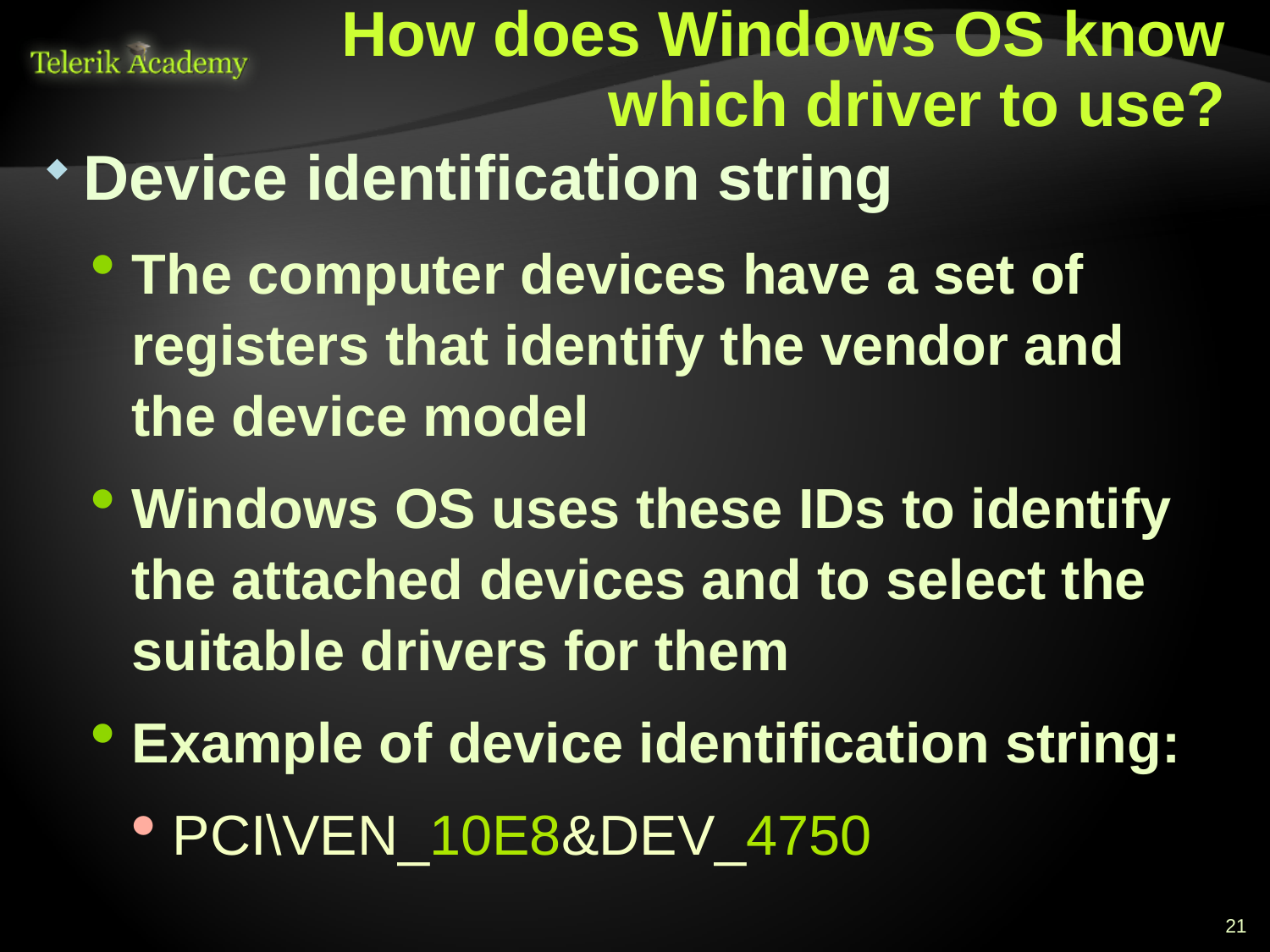

# How does Windows OS know which driver to use?
Device identification string
The computer devices have a set of registers that identify the vendor and the device model
Windows OS uses these IDs to identify the attached devices and to select the suitable drivers for them
Example of device identification string:
PCI\VEN_10E8&DEV_4750

21